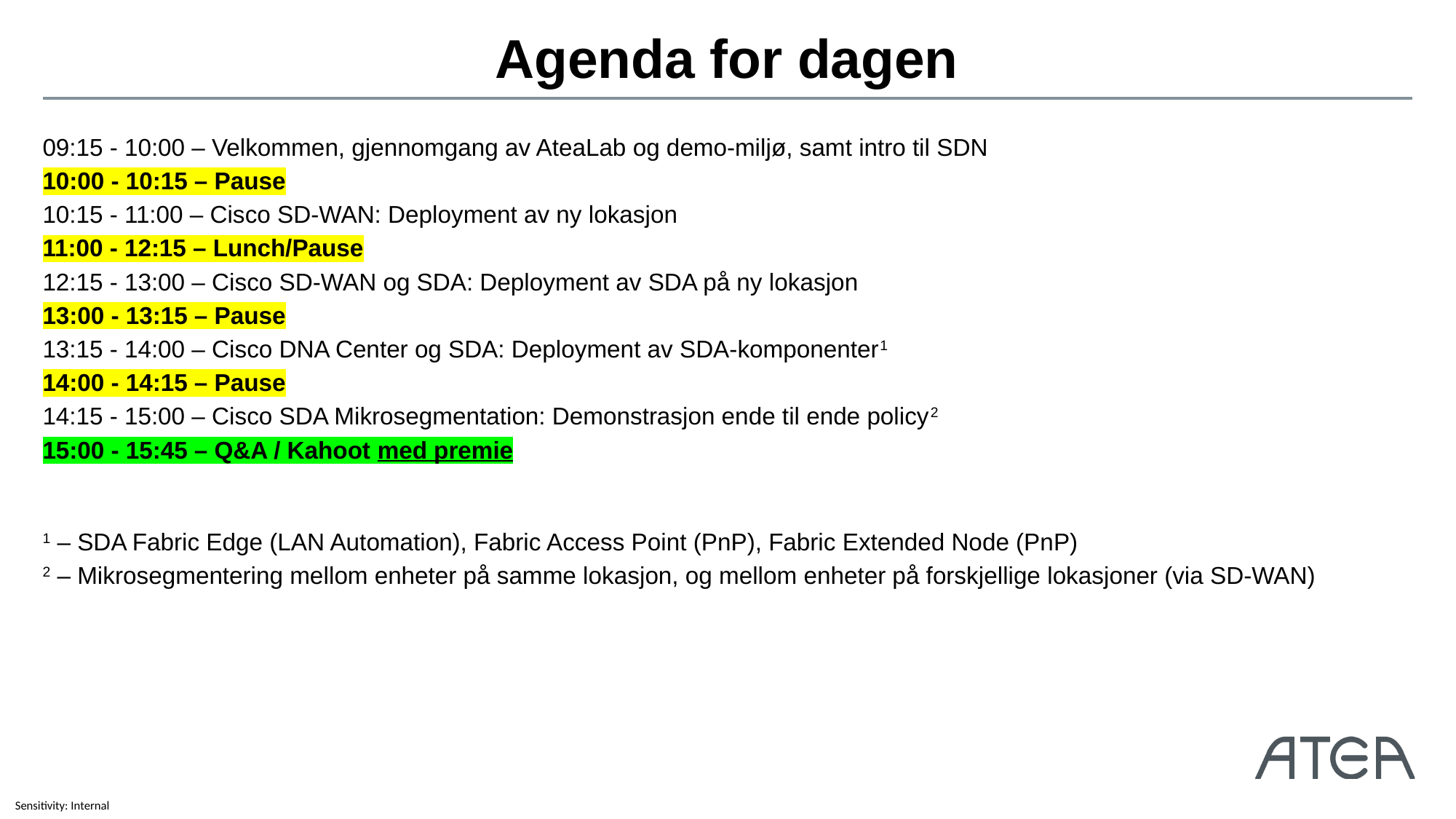

# Agenda for dagen

09:15 - 10:00 – Velkommen, gjennomgang av AteaLab og demo-miljø, samt intro til SDN
10:00 - 10:15 – Pause
10:15 - 11:00 – Cisco SD-WAN: Deployment av ny lokasjon
11:00 - 12:15 – Lunch/Pause
12:15 - 13:00 – Cisco SD-WAN og SDA: Deployment av SDA på ny lokasjon
13:00 - 13:15 – Pause
13:15 - 14:00 – Cisco DNA Center og SDA: Deployment av SDA-komponenter1
14:00 - 14:15 – Pause
14:15 - 15:00 – Cisco SDA Mikrosegmentation: Demonstrasjon ende til ende policy2
15:00 - 15:45 – Q&A / Kahoot med premie
1 – SDA Fabric Edge (LAN Automation), Fabric Access Point (PnP), Fabric Extended Node (PnP)
2 – Mikrosegmentering mellom enheter på samme lokasjon, og mellom enheter på forskjellige lokasjoner (via SD-WAN)